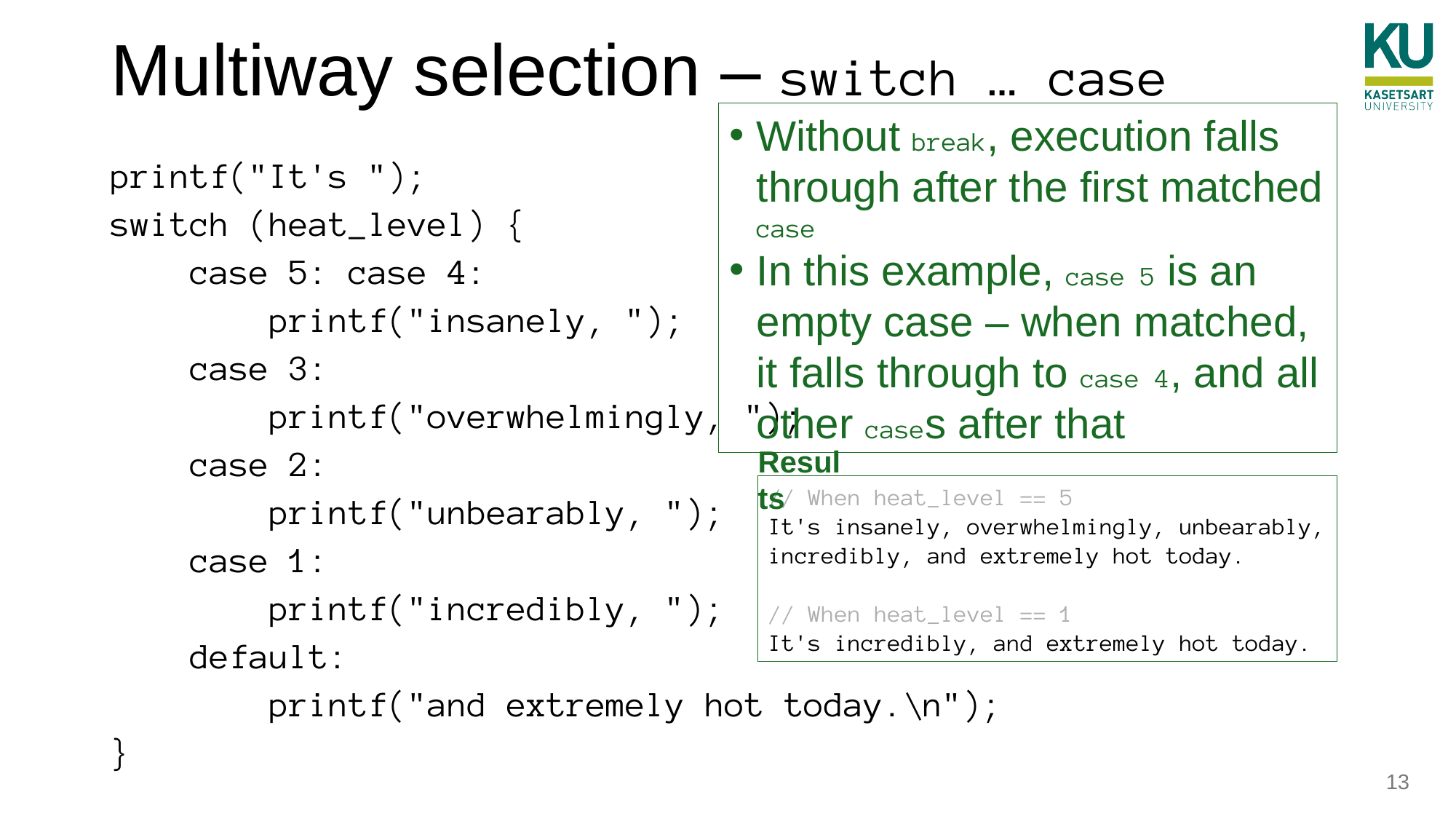

# Multiway selection – switch … case
Without break, execution falls through after the first matched case
In this example, case 5 is an empty case – when matched, it falls through to case 4, and all other cases after that
printf("It's ");
switch (heat_level) {
    case 5: case 4:
        printf("insanely, ");
    case 3:
        printf("overwhelmingly, ");
    case 2:
        printf("unbearably, ");
    case 1:
        printf("incredibly, ");
    default:
        printf("and extremely hot today.\n");
}
Results
// When heat_level == 5
It's insanely, overwhelmingly, unbearably, incredibly, and extremely hot today.

// When heat_level == 1
It's incredibly, and extremely hot today.
13